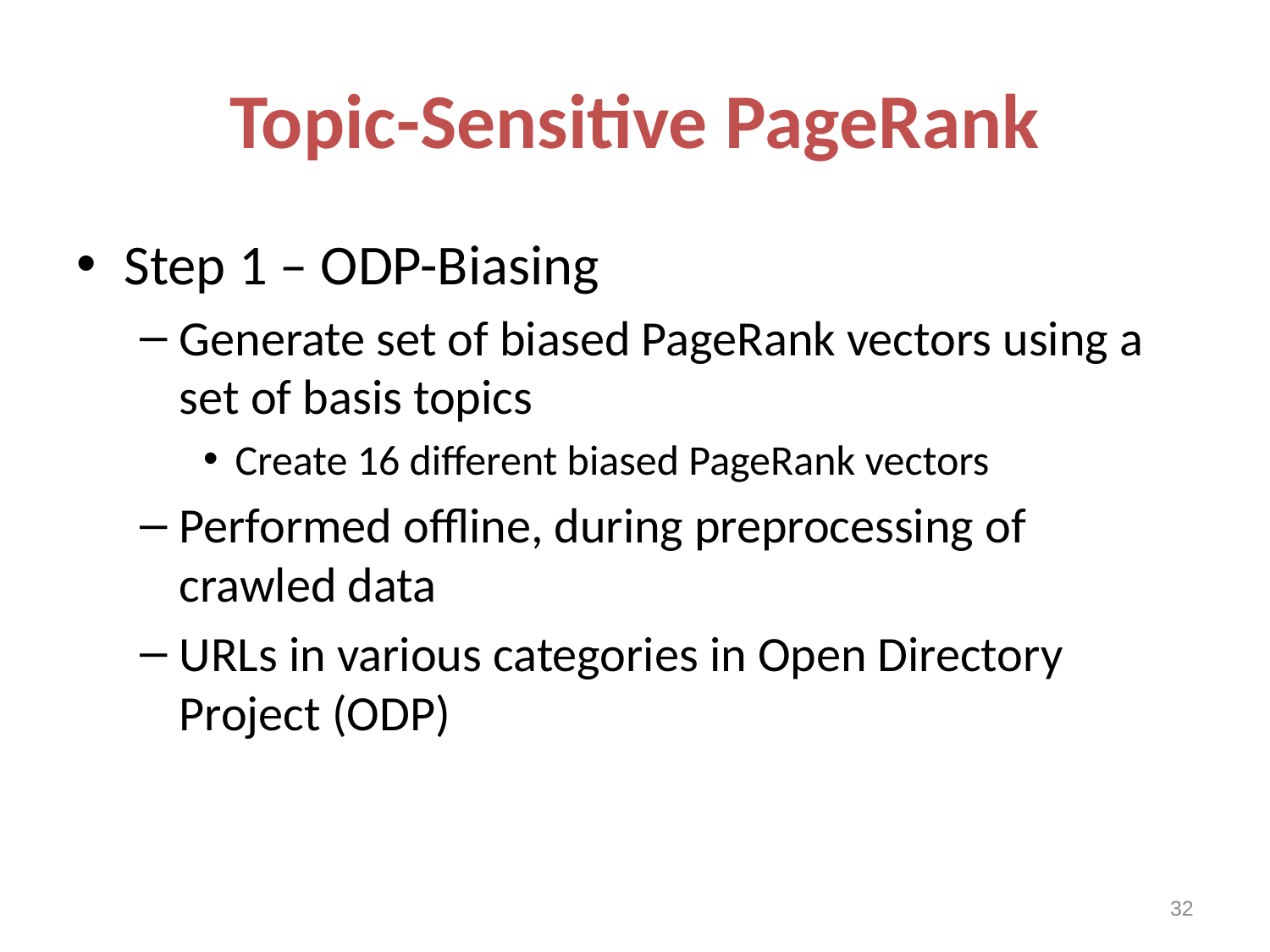

# Topic-Sensitive PageRank
Step 1 – ODP-Biasing
Generate set of biased PageRank vectors using a set of basis topics
Create 16 different biased PageRank vectors
Performed offline, during preprocessing of crawled data
URLs in various categories in Open Directory Project (ODP)
32